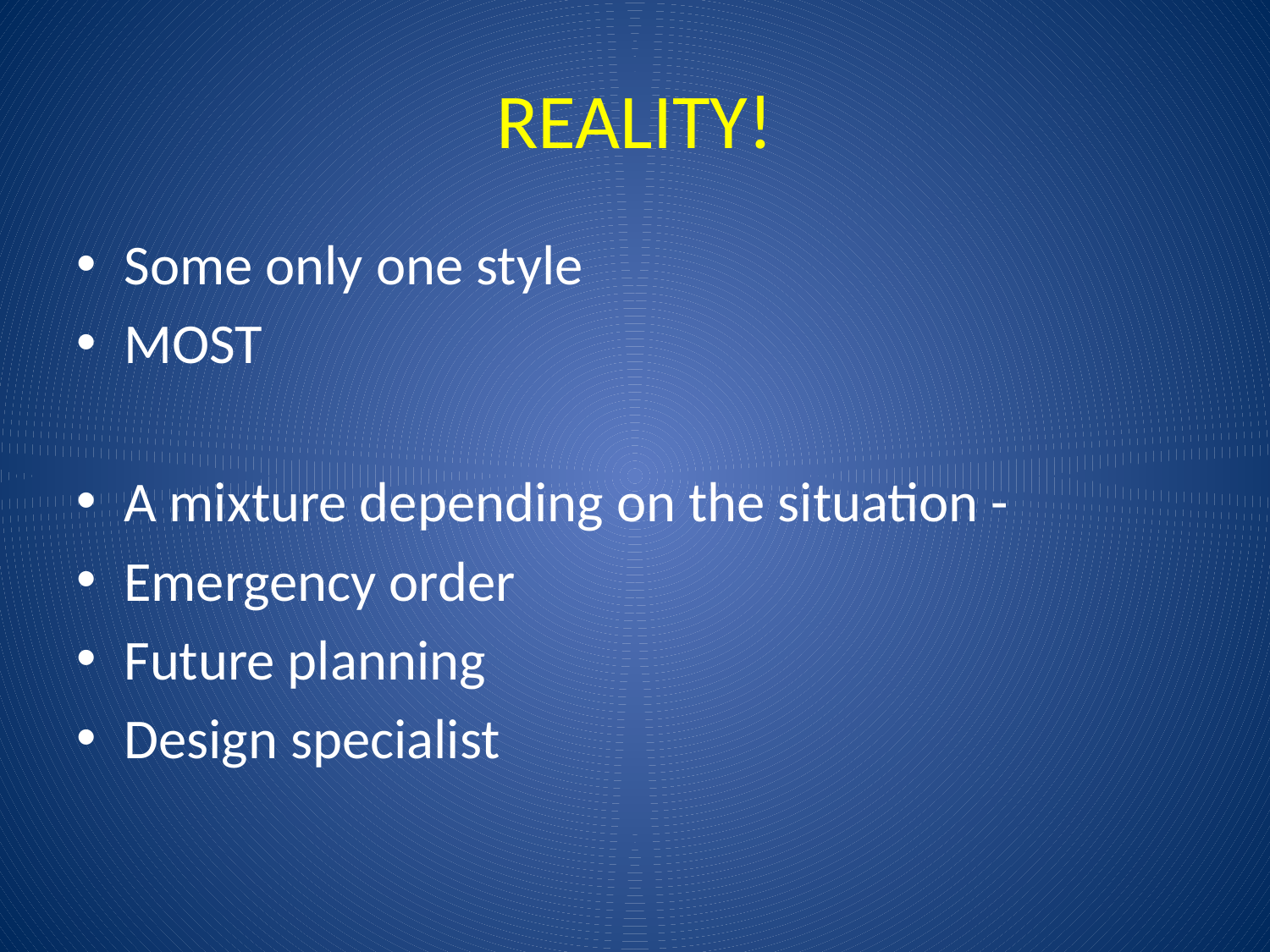

# REALITY!
Some only one style
MOST

A mixture depending on the situation -
Emergency order
Future planning
Design specialist